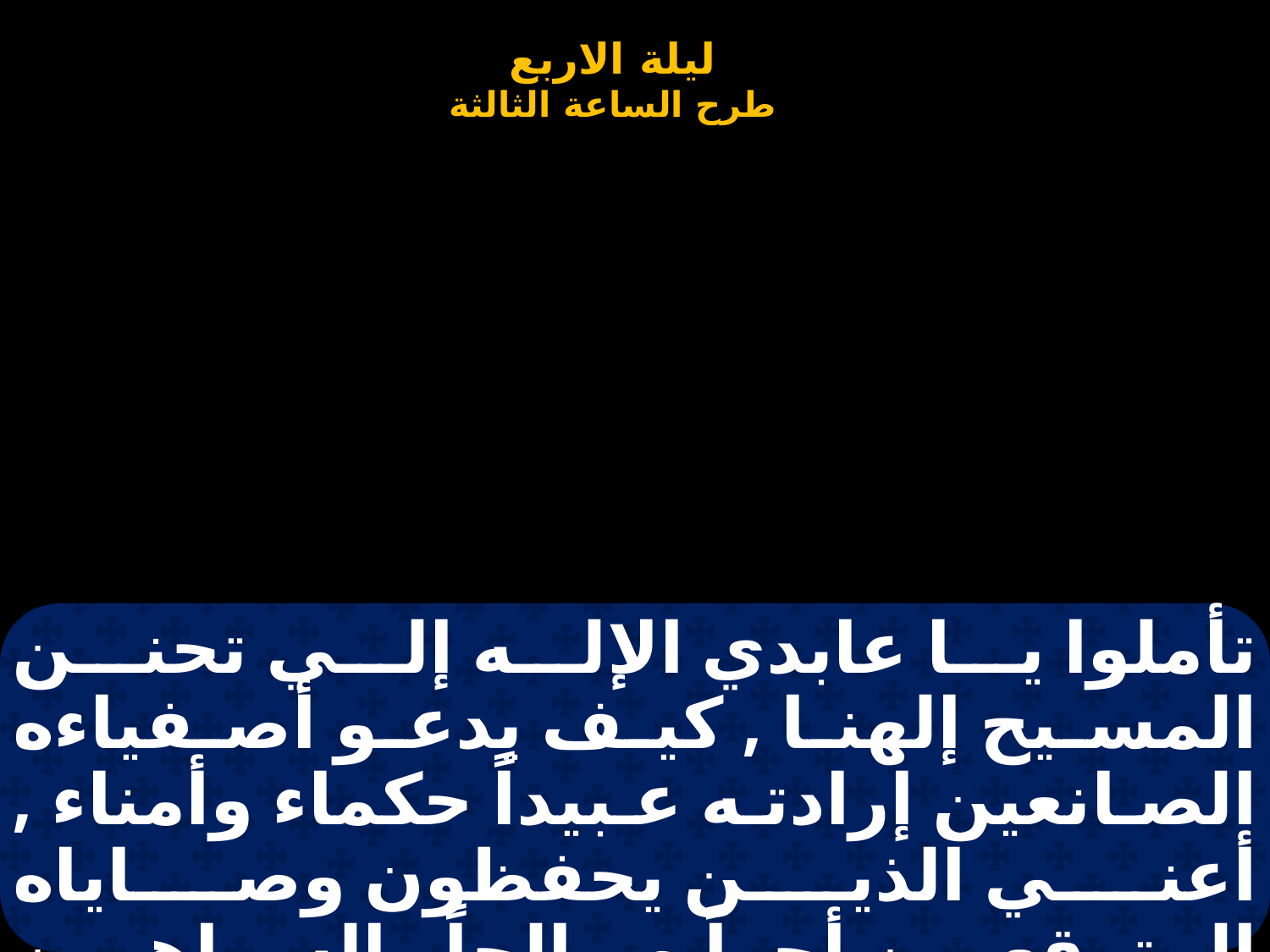

# تأملوا يا عابدي الإله إلي تحنن المسيح إلهنا , كيف يدعو أصفياءه الصانعين إرادته عبيداً حكماء وأمناء , أعني الذين يحفظون وصاياه المتوقعين أجراً صالحاً , الساهرين المتيقظين لكي ينالوا المواعيد